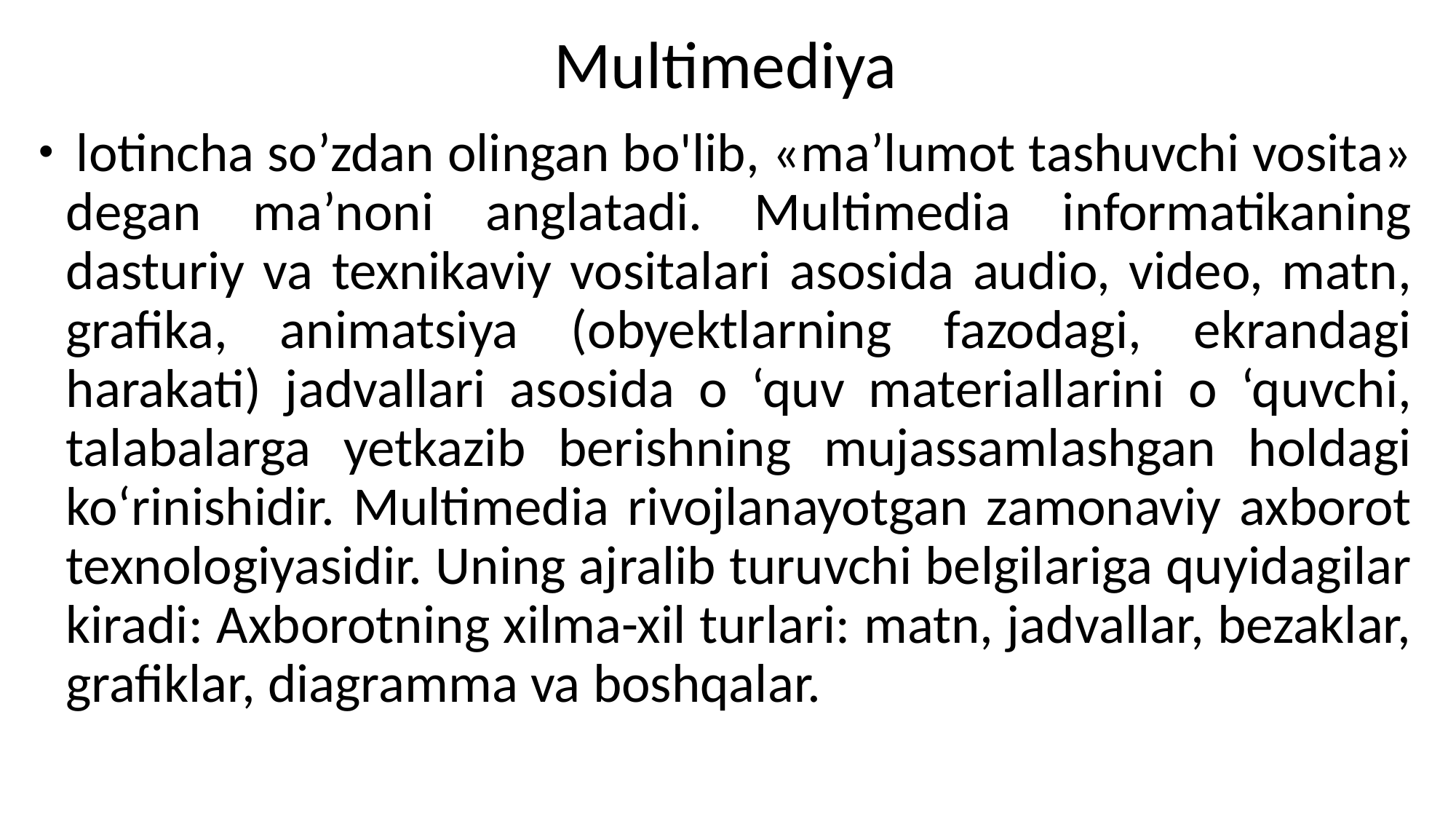

# Multimediya
 lotincha so’zdan olingan bo'lib, «ma’lumot tashuvchi vosita» degan ma’noni anglatadi. Multimedia informatikaning dasturiy va texnikaviy vositalari asosida audio, video, matn, grafika, animatsiya (obyektlarning fazodagi, ekrandagi harakati) jadvallari asosida o ‘quv materiallarini o ‘quvchi, talabalarga yetkazib berishning mujassamlashgan holdagi ko‘rinishidir. Multimedia rivojlanayotgan zamonaviy axborot texnologiyasidir. Uning ajralib turuvchi belgilariga quyidagilar kiradi: Axborotning xilma-xil turlari: matn, jadvallar, bezaklar, grafiklar, diagramma va boshqalar.